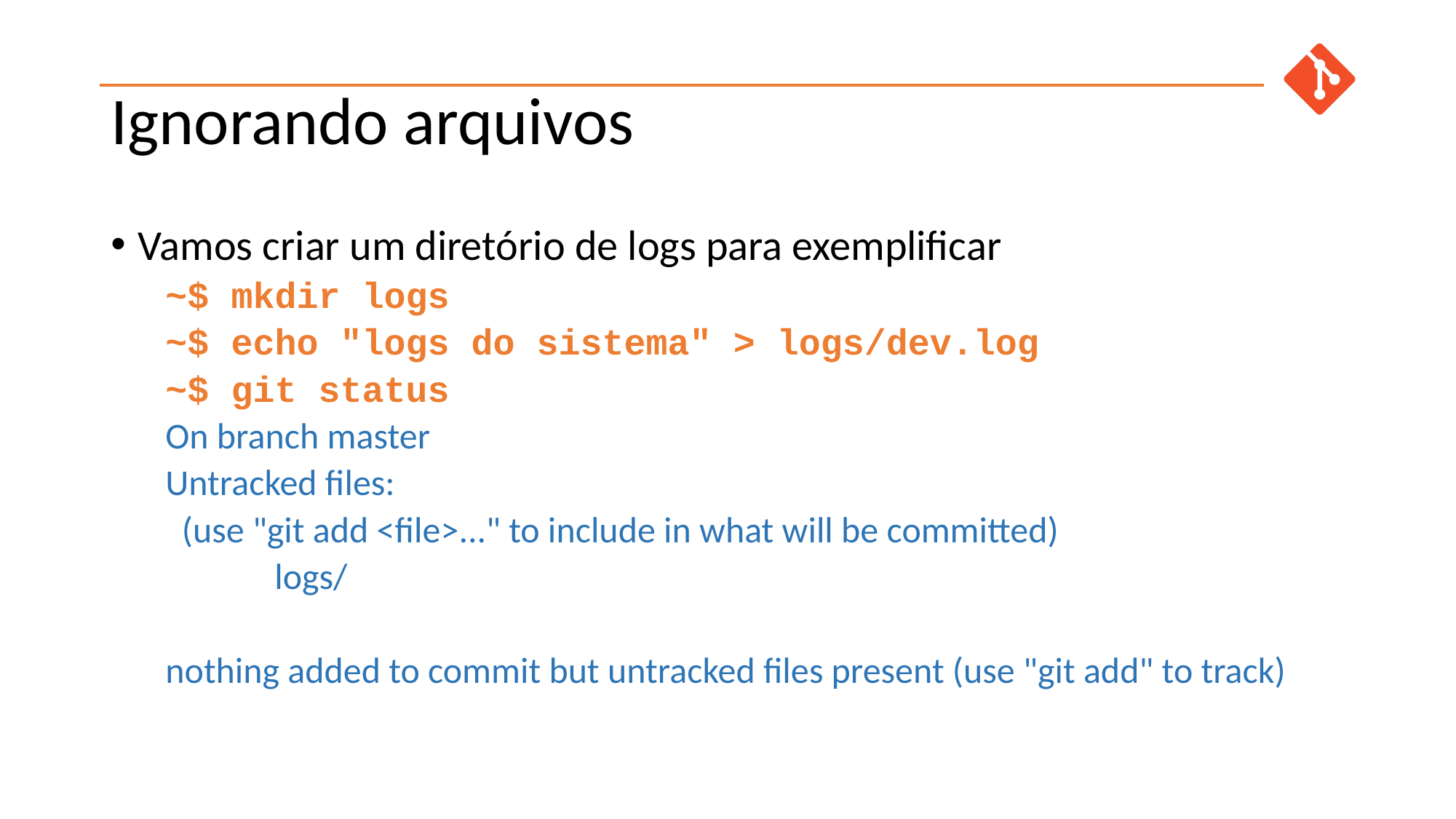

# Ignorando arquivos
Vamos criar um diretório de logs para exemplificar
~$ mkdir logs
~$ echo "logs do sistema" > logs/dev.log
~$ git status
On branch master
Untracked files:
  (use "git add <file>..." to include in what will be committed)
	logs/

nothing added to commit but untracked files present (use "git add" to track)